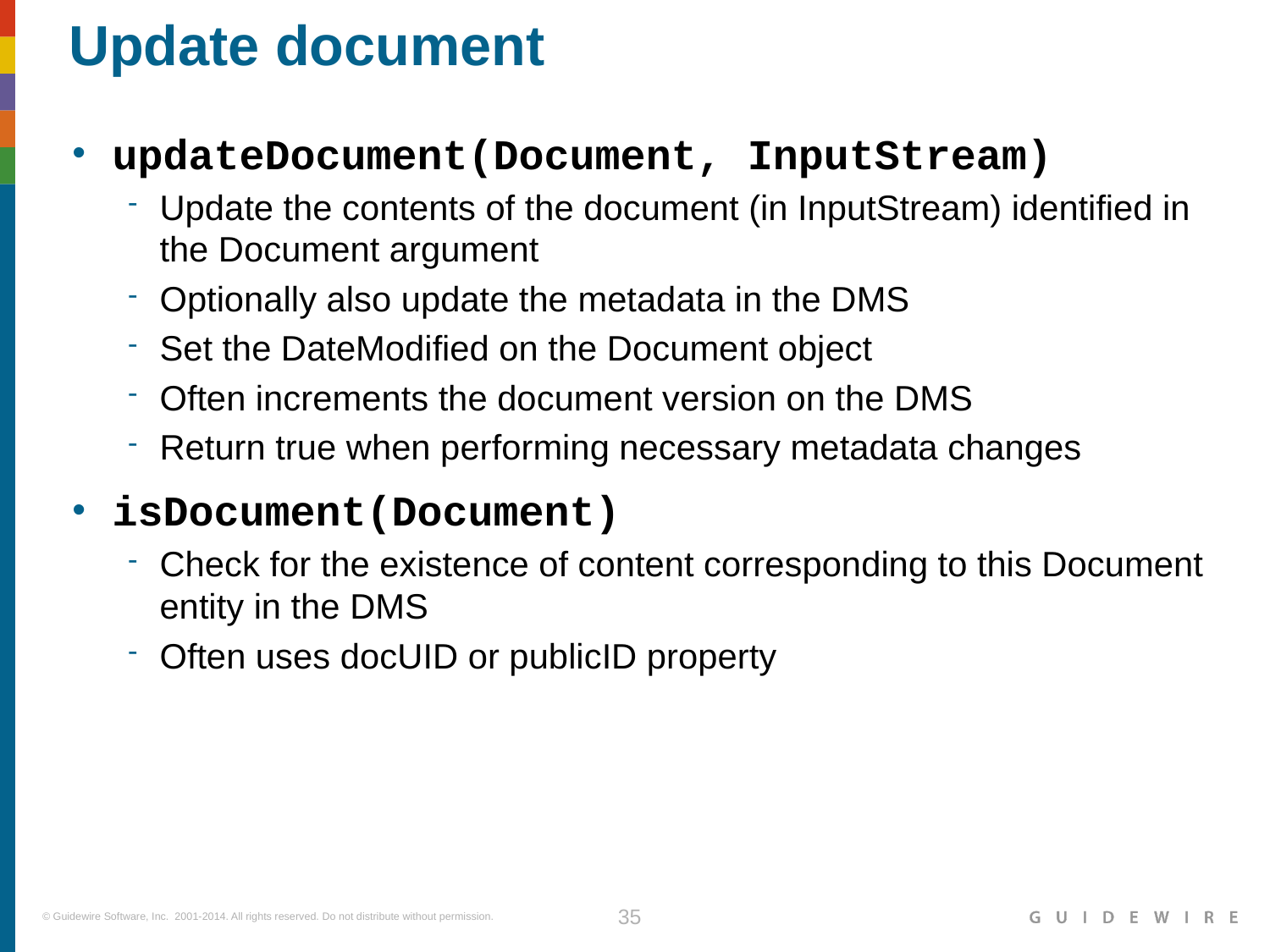

# Update document
updateDocument(Document, InputStream)
Update the contents of the document (in InputStream) identified in the Document argument
Optionally also update the metadata in the DMS
Set the DateModified on the Document object
Often increments the document version on the DMS
Return true when performing necessary metadata changes
isDocument(Document)
Check for the existence of content corresponding to this Document entity in the DMS
Often uses docUID or publicID property